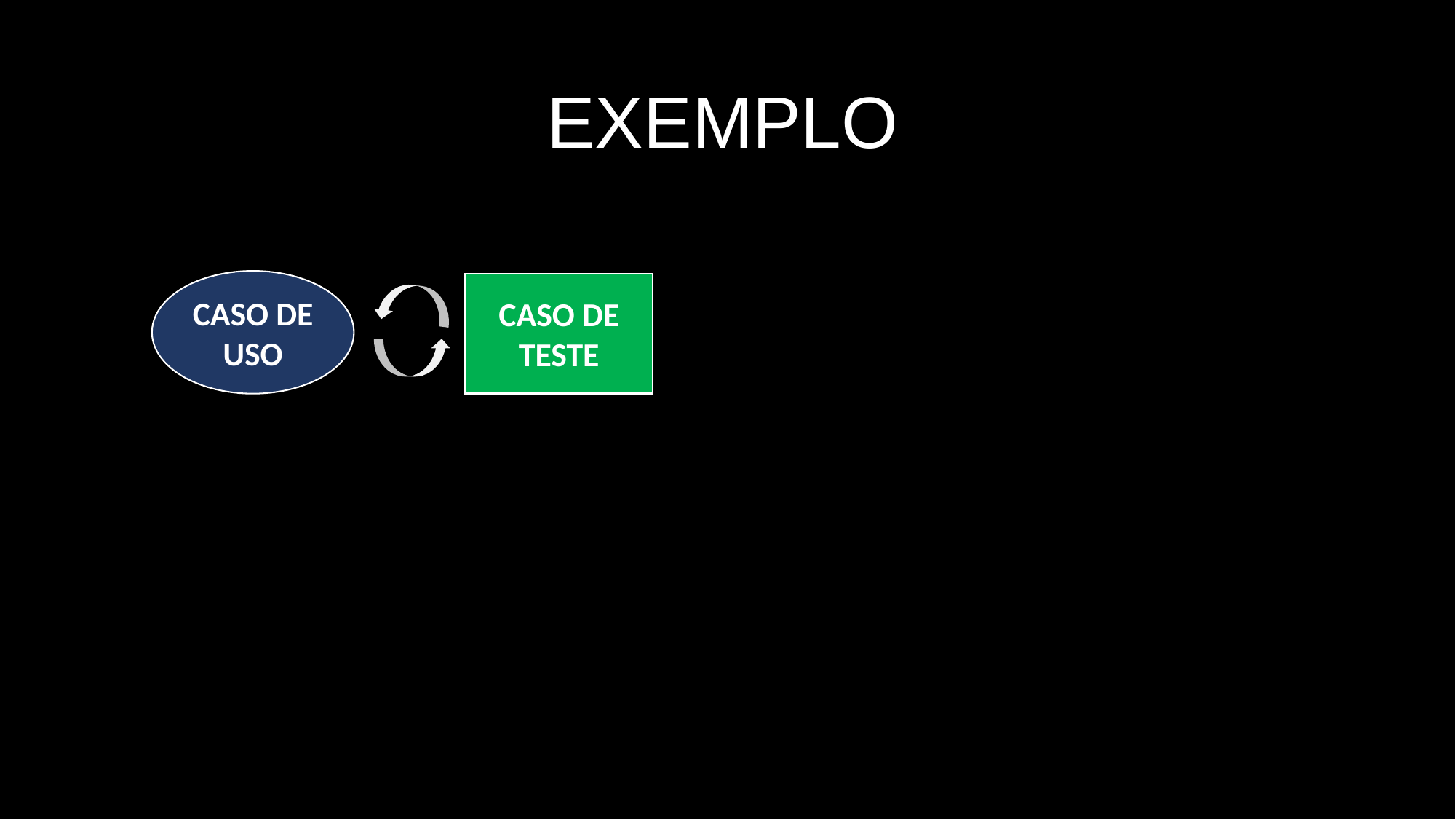

# EXEMPLO
CASO DE USO
CASO DE TESTE